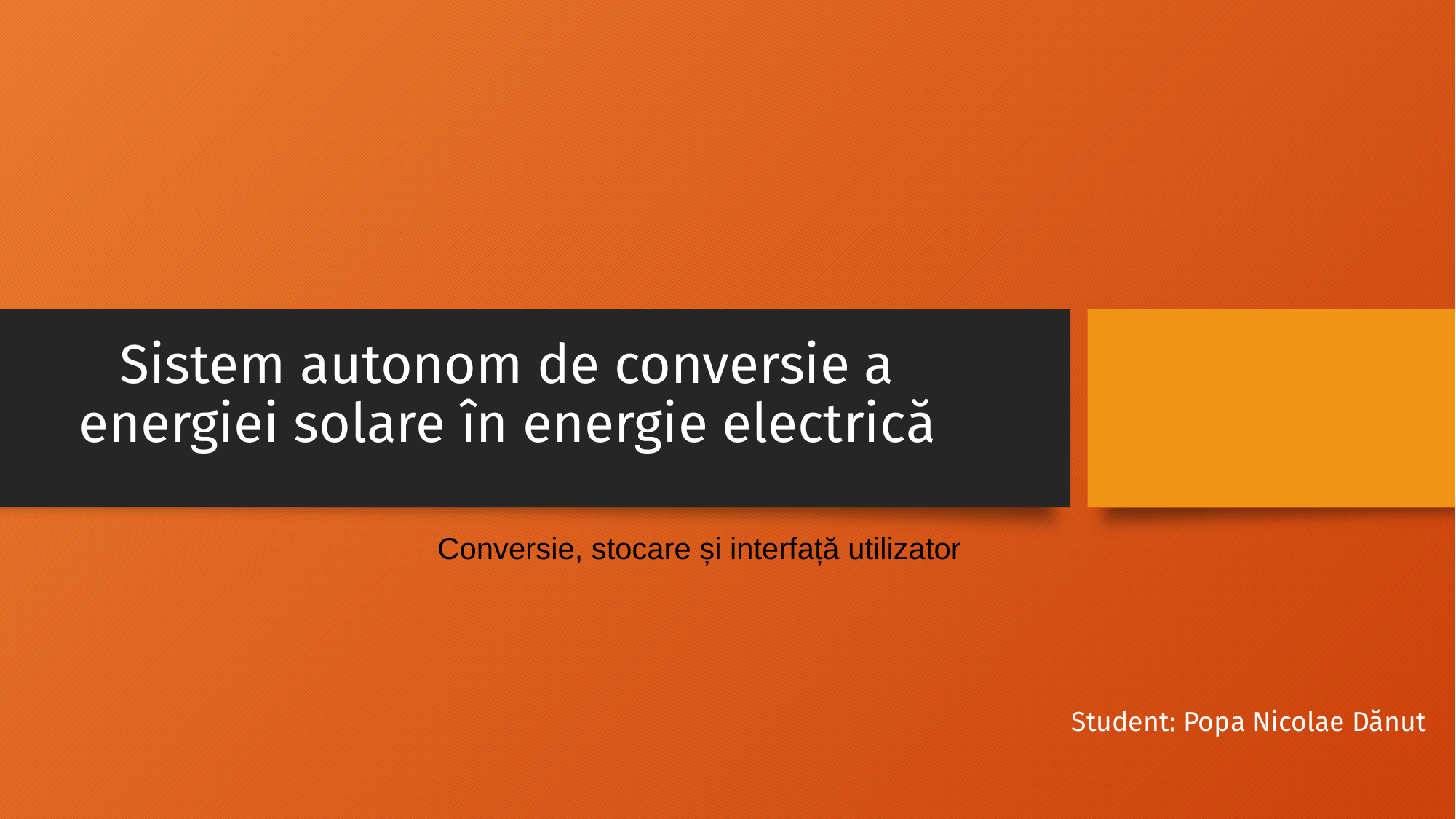

# Sistem autonom de conversie a energiei solare în energie electrică
Conversie, stocare și interfață utilizator
Student: Popa Nicolae Dănut